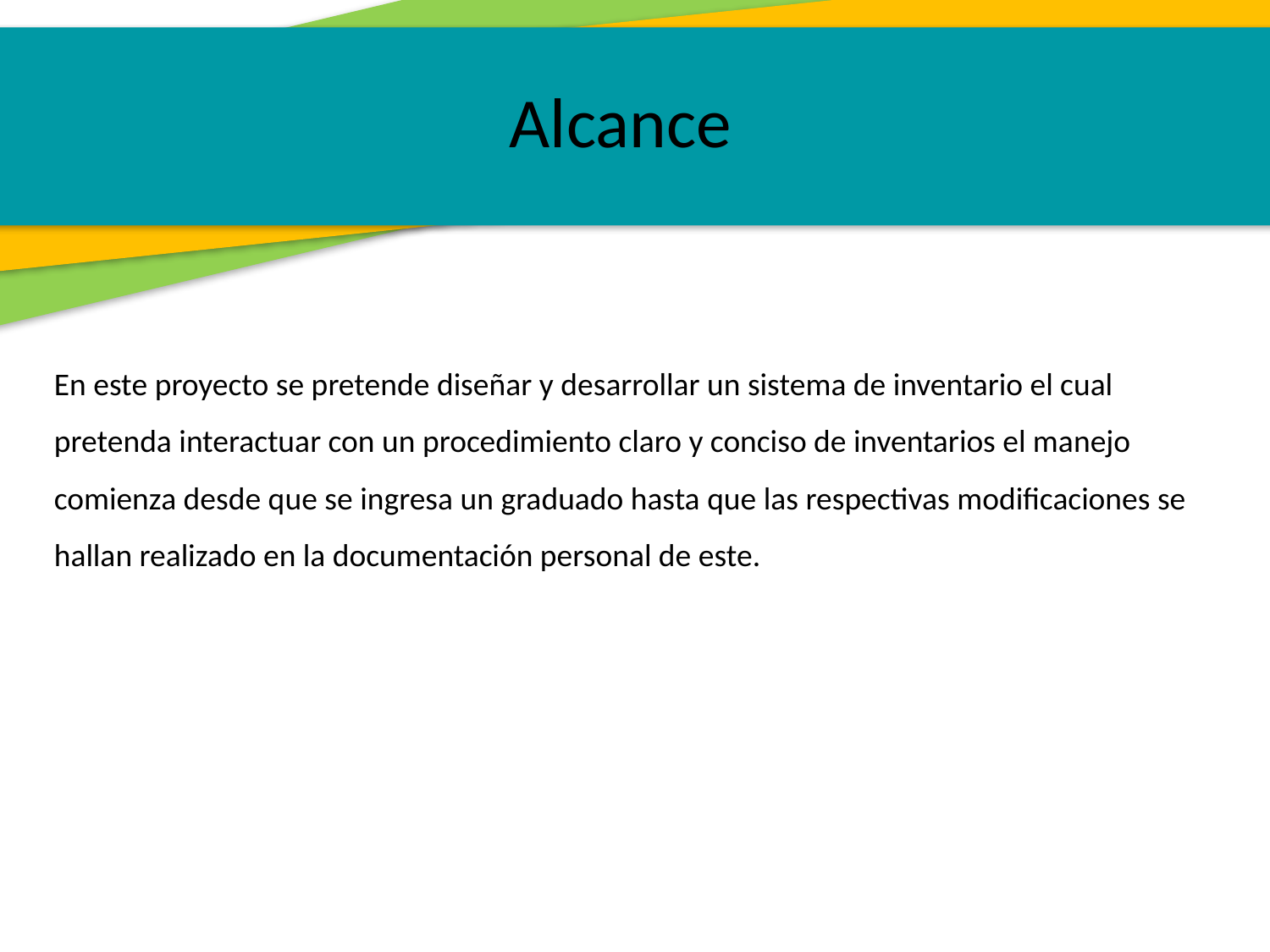

Alcance
En este proyecto se pretende diseñar y desarrollar un sistema de inventario el cual pretenda interactuar con un procedimiento claro y conciso de inventarios el manejo comienza desde que se ingresa un graduado hasta que las respectivas modificaciones se hallan realizado en la documentación personal de este.